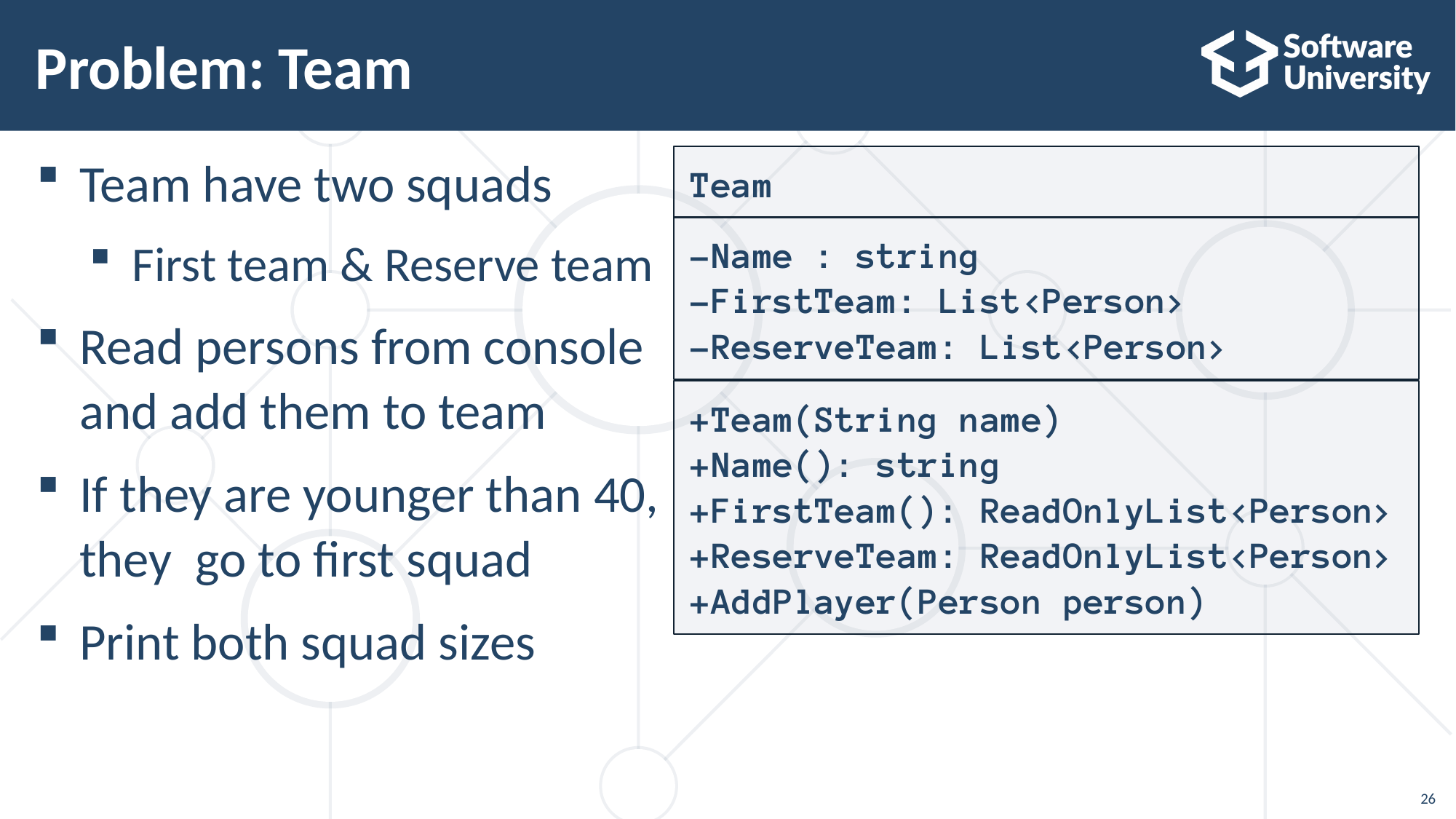

# Problem: Team
Team have two squads
First team & Reserve team
Read persons from console and add them to team
If they are younger than 40, they  go to first squad
Print both squad sizes
Team
-Name : string
-FirstTeam: List<Person>
-ReserveTeam: List<Person>
+Team(String name)
+Name(): string
+FirstTeam(): ReadOnlyList<Person>
+ReserveTeam: ReadOnlyList<Person>
+AddPlayer(Person person)

26